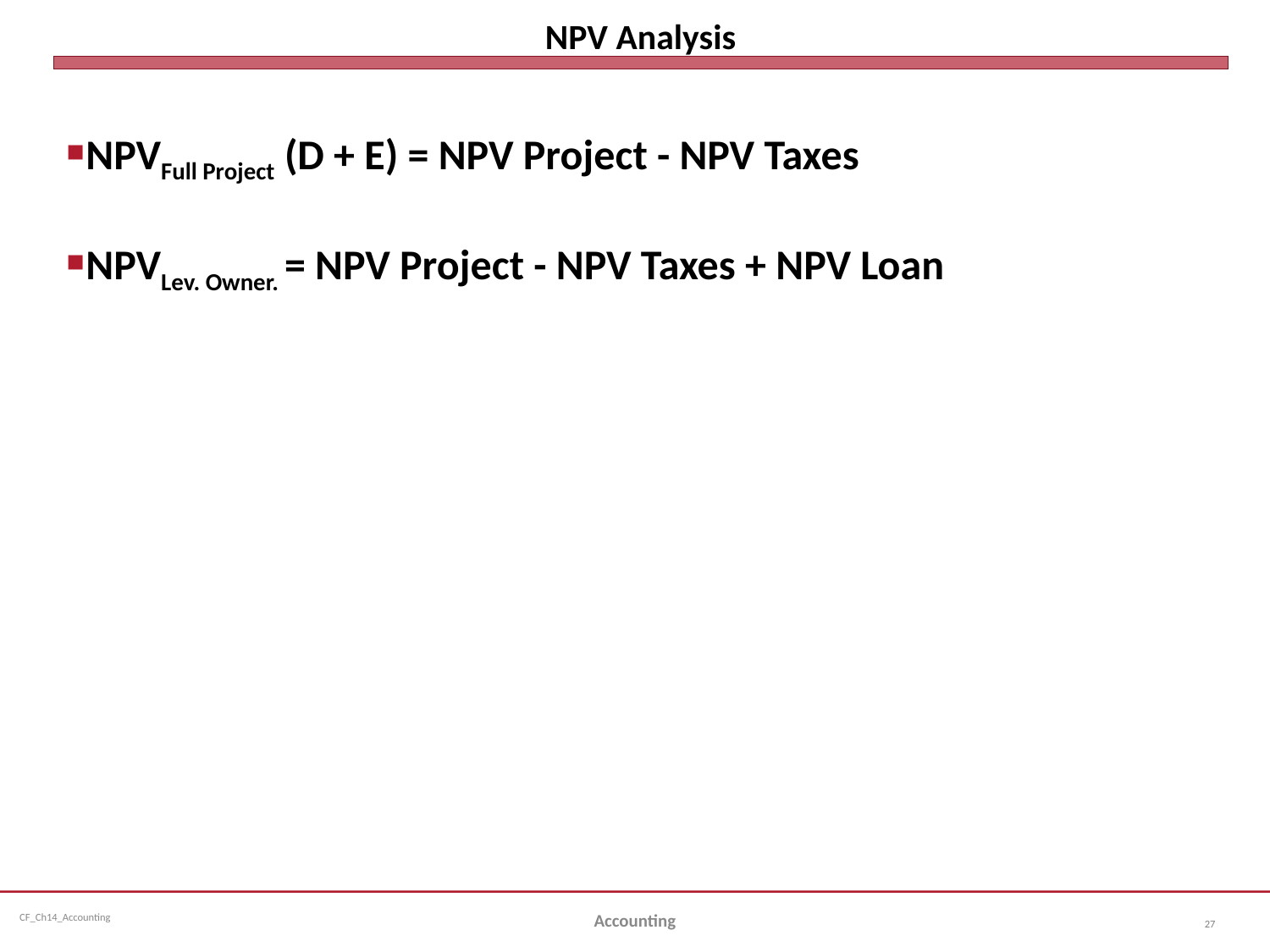

# NPV Analysis

NPVFull Project (D + E) = NPV Project - NPV Taxes

NPVLev. Owner. = NPV Project - NPV Taxes + NPV Loan
Accounting
27